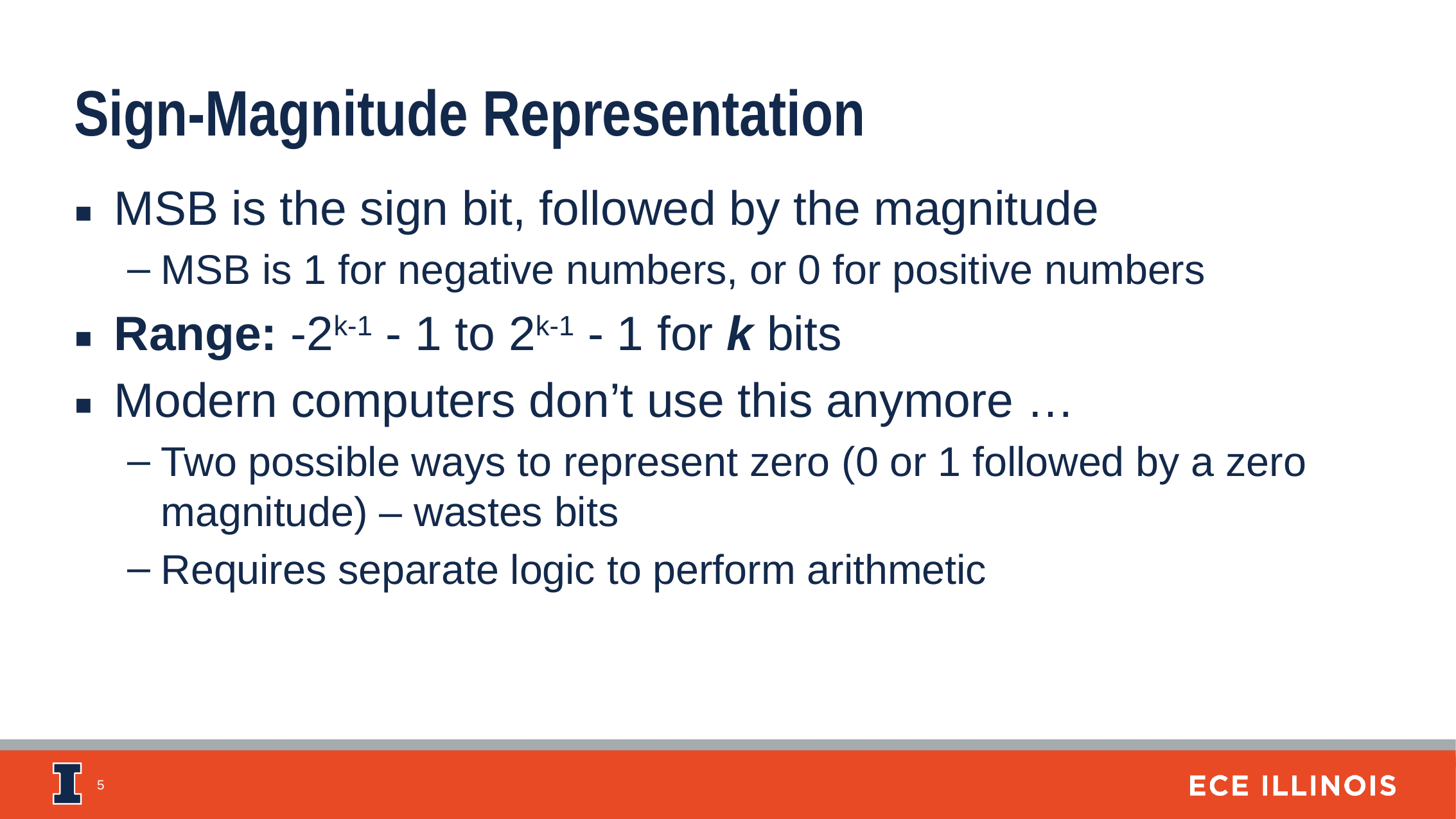

Sign-Magnitude Representation
MSB is the sign bit, followed by the magnitude
MSB is 1 for negative numbers, or 0 for positive numbers
Range: -2k-1 - 1 to 2k-1 - 1 for k bits
Modern computers don’t use this anymore …
Two possible ways to represent zero (0 or 1 followed by a zero magnitude) – wastes bits
Requires separate logic to perform arithmetic

5